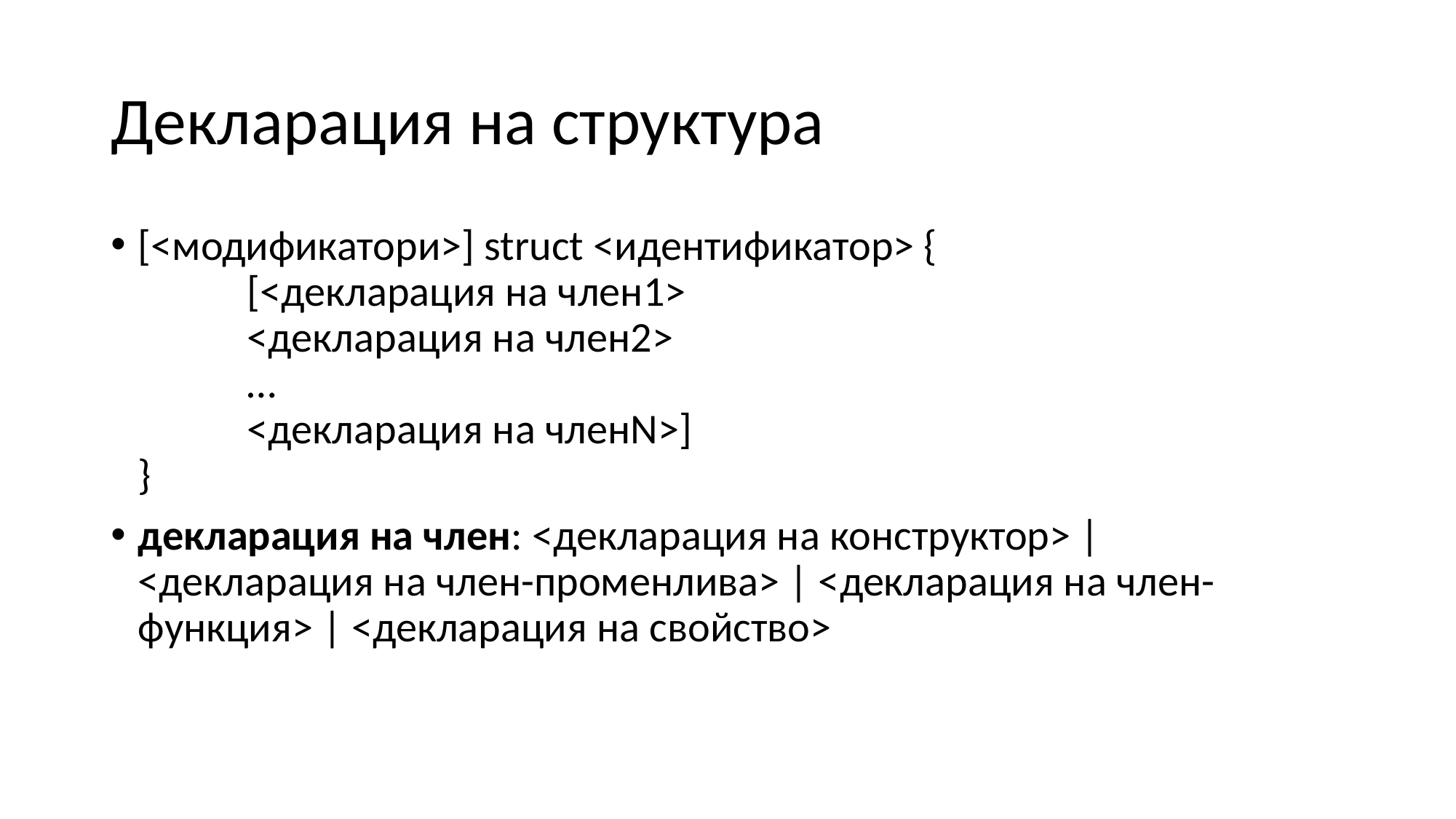

# Декларация на структура
[<модификатори>] struct <идентификатор> {
	[<декларация на член1>
	<декларация на член2>
	…
	<декларация на членN>]
}
декларация на член: <декларация на конструктор> | <декларация на член-променлива> | <декларация на член-функция> | <декларация на свойство>